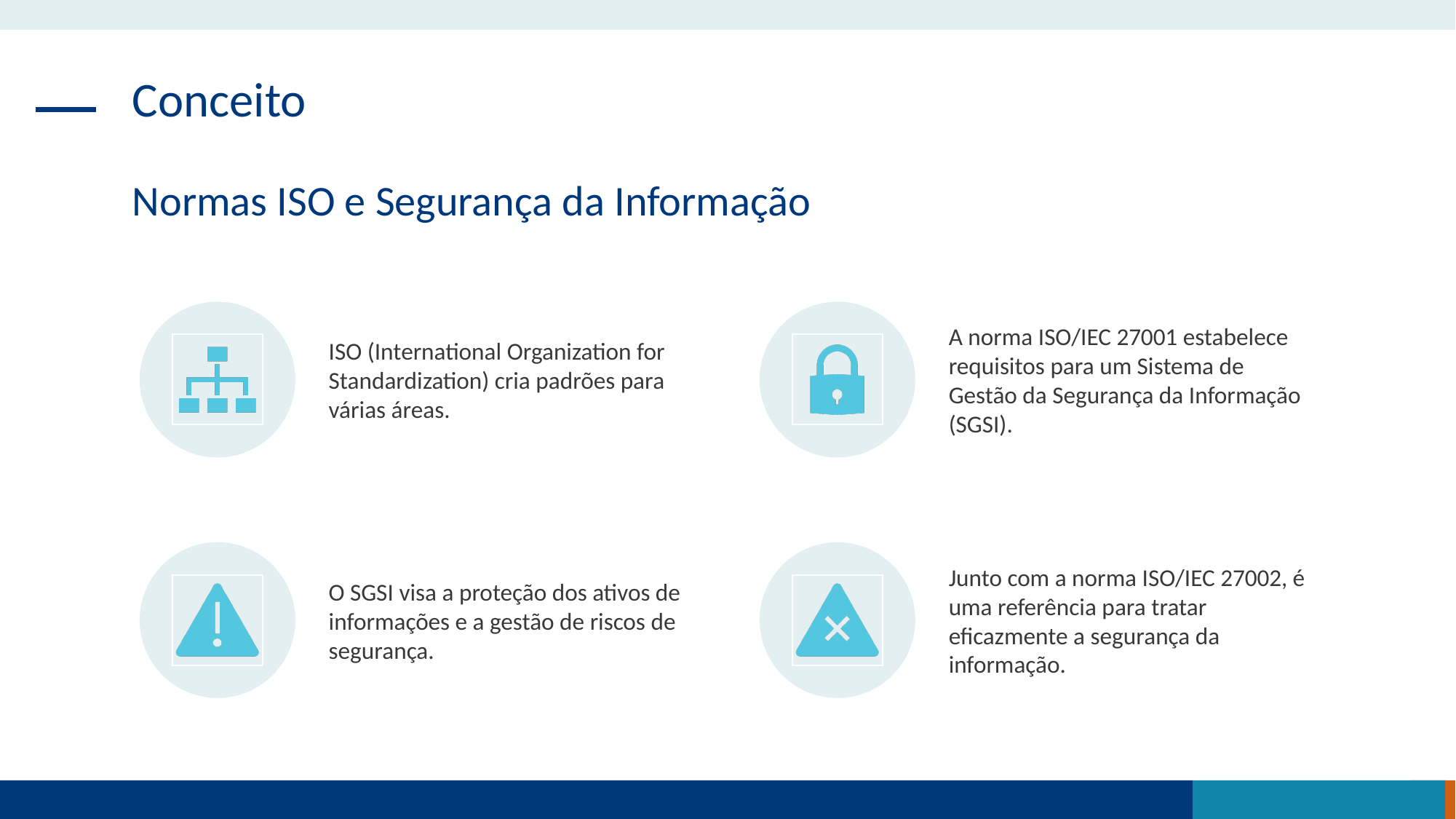

Conceito
Normas ISO e Segurança da Informação

ISO (International Organization for Standardization) cria padrões para várias áreas.
A norma ISO/IEC 27001 estabelece requisitos para um Sistema de Gestão da Segurança da Informação (SGSI).
O SGSI visa a proteção dos ativos de informações e a gestão de riscos de segurança.
Junto com a norma ISO/IEC 27002, é uma referência para tratar eficazmente a segurança da informação.